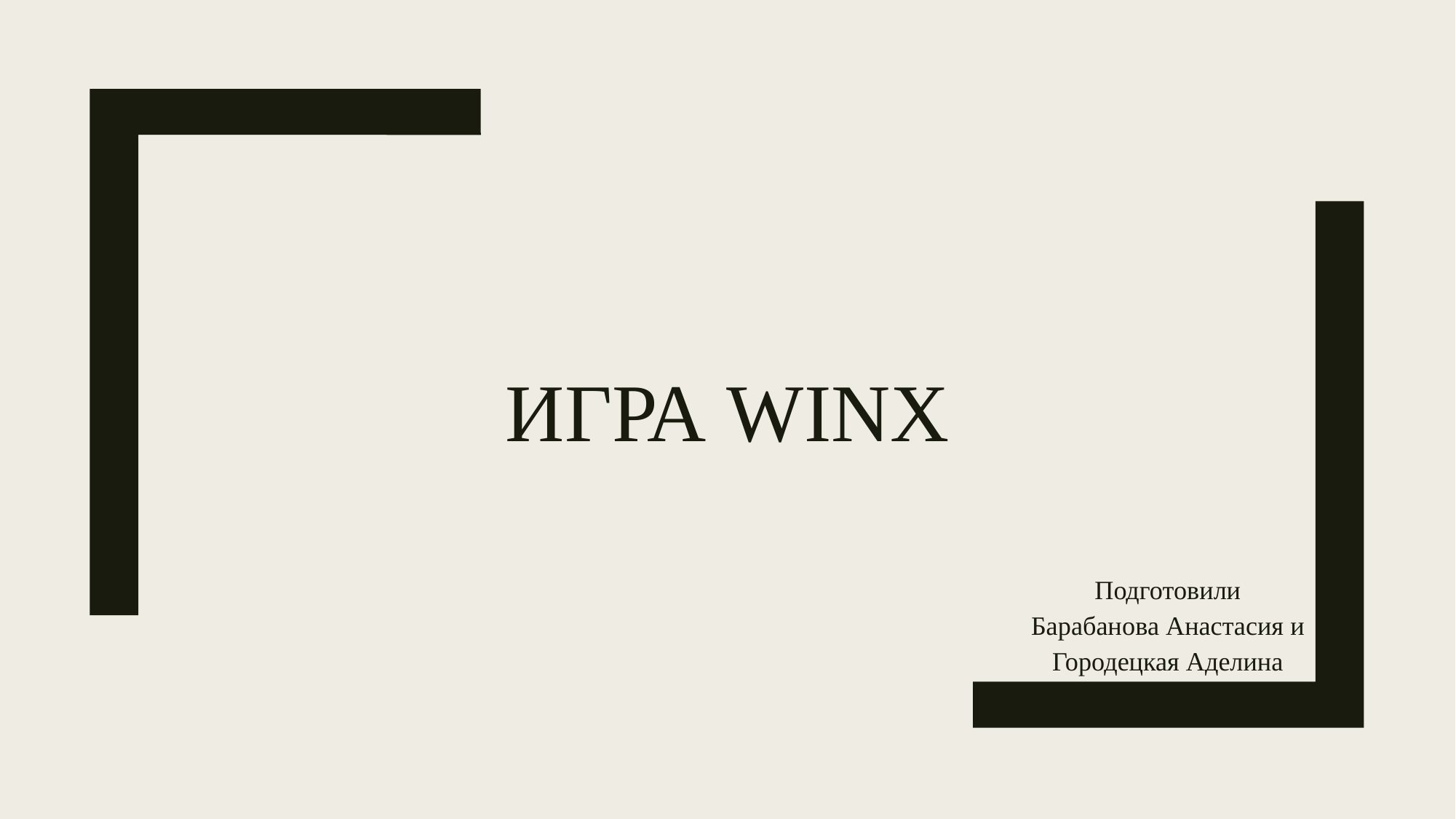

# Игра WINX
Подготовили Барабанова Анастасия и Городецкая Аделина